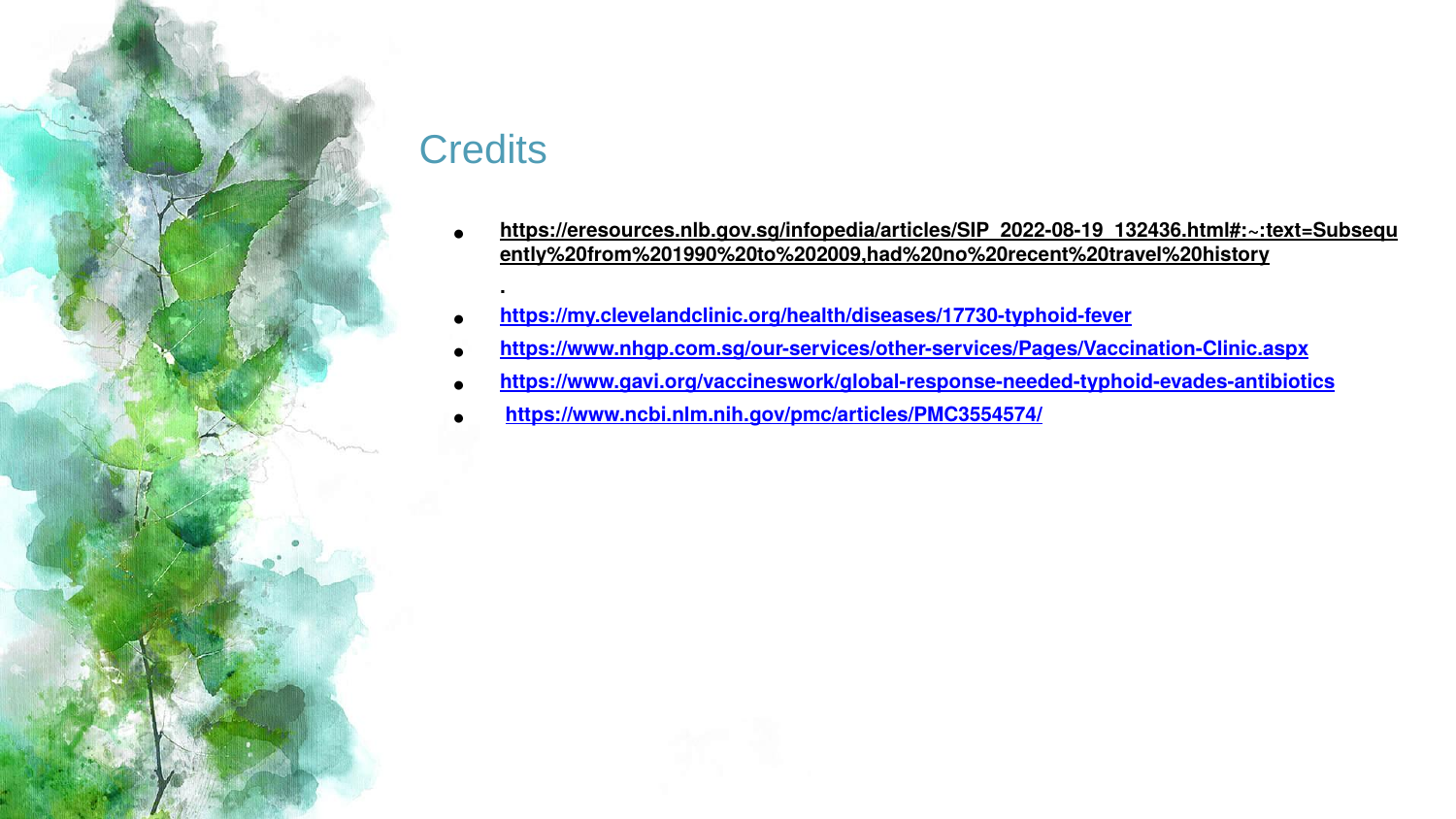

# Credits
https://eresources.nlb.gov.sg/infopedia/articles/SIP_2022-08-19_132436.html#:~:text=Subsequently%20from%201990%20to%202009,had%20no%20recent%20travel%20history.
https://my.clevelandclinic.org/health/diseases/17730-typhoid-fever
https://www.nhgp.com.sg/our-services/other-services/Pages/Vaccination-Clinic.aspx
https://www.gavi.org/vaccineswork/global-response-needed-typhoid-evades-antibiotics
 https://www.ncbi.nlm.nih.gov/pmc/articles/PMC3554574/

10